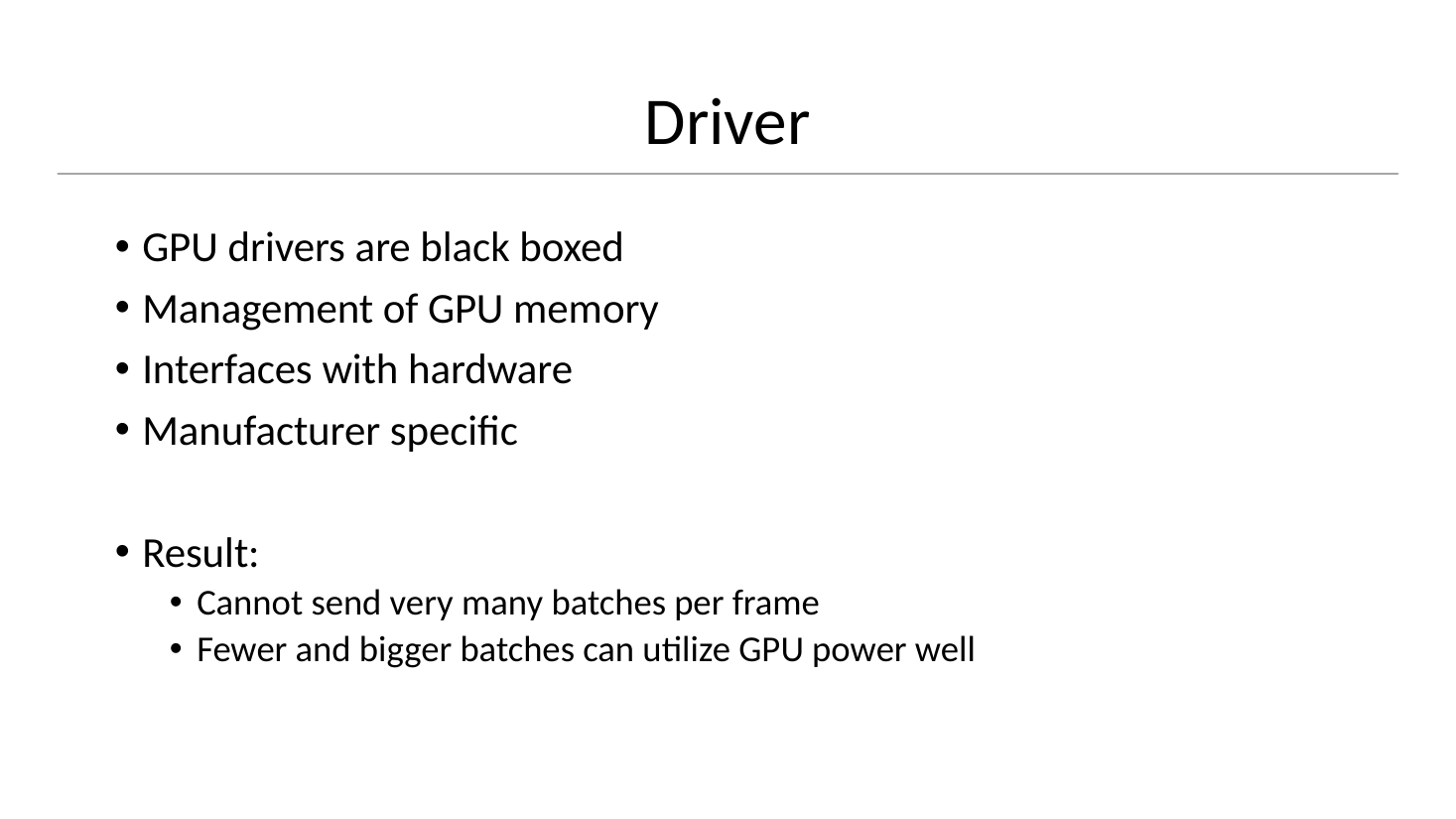

# Driver
GPU drivers are black boxed
Management of GPU memory
Interfaces with hardware
Manufacturer specific

Result:
Cannot send very many batches per frame
Fewer and bigger batches can utilize GPU power well